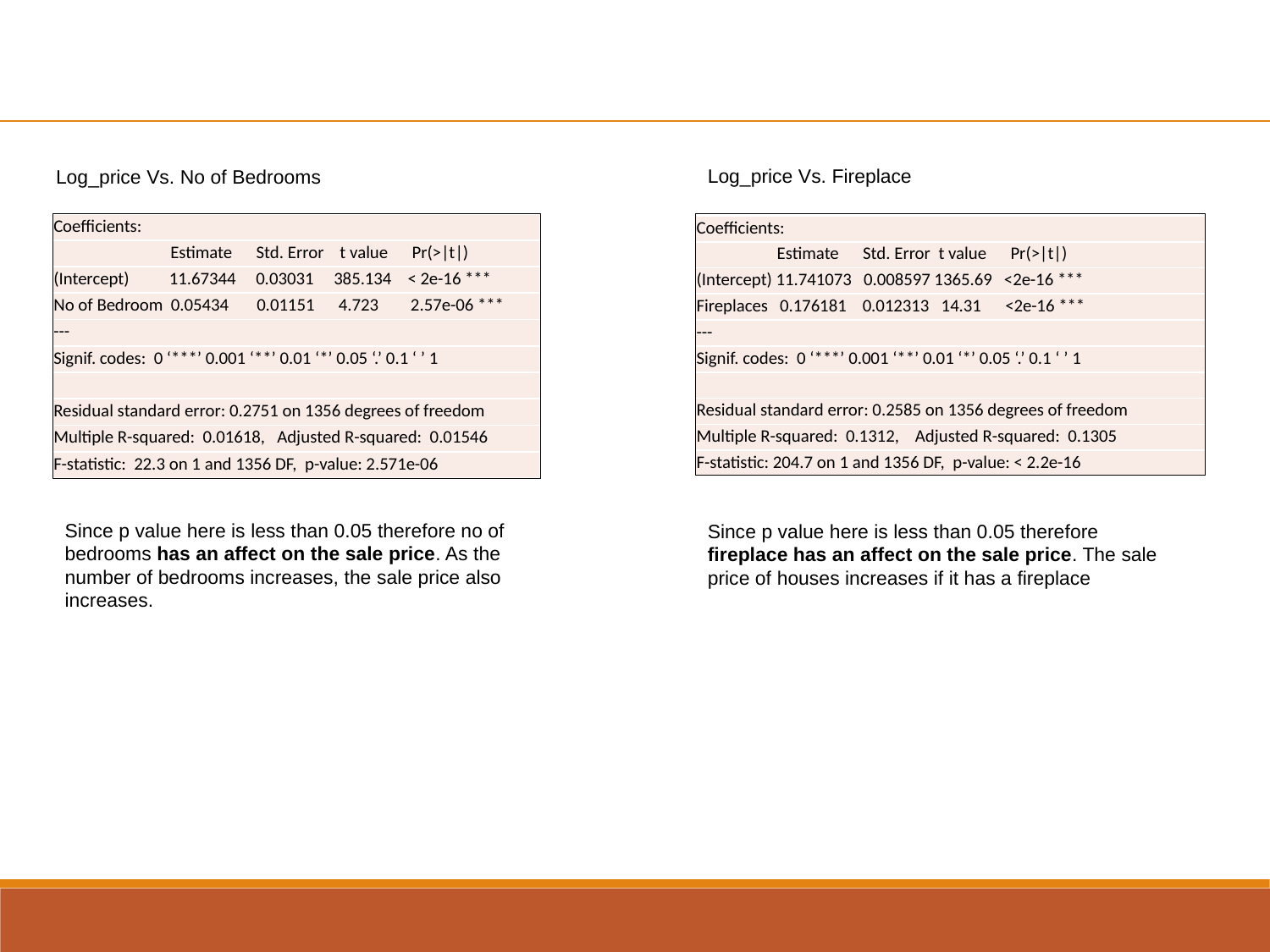

Log_price Vs. Fireplace
Log_price Vs. No of Bedrooms
| Coefficients: |
| --- |
| Estimate Std. Error t value Pr(>|t|) |
| (Intercept) 11.67344 0.03031 385.134 < 2e-16 \*\*\* |
| No of Bedroom 0.05434 0.01151 4.723 2.57e-06 \*\*\* |
| --- |
| Signif. codes: 0 ‘\*\*\*’ 0.001 ‘\*\*’ 0.01 ‘\*’ 0.05 ‘.’ 0.1 ‘ ’ 1 |
|  |
| Residual standard error: 0.2751 on 1356 degrees of freedom |
| Multiple R-squared: 0.01618, Adjusted R-squared: 0.01546 |
| F-statistic: 22.3 on 1 and 1356 DF, p-value: 2.571e-06 |

| Coefficients: |
| --- |
| Estimate Std. Error t value Pr(>|t|) |
| (Intercept) 11.741073 0.008597 1365.69 <2e-16 \*\*\* |
| Fireplaces 0.176181 0.012313 14.31 <2e-16 \*\*\* |
| --- |
| Signif. codes: 0 ‘\*\*\*’ 0.001 ‘\*\*’ 0.01 ‘\*’ 0.05 ‘.’ 0.1 ‘ ’ 1 |
|  |
| Residual standard error: 0.2585 on 1356 degrees of freedom |
| Multiple R-squared: 0.1312, Adjusted R-squared: 0.1305 |
| F-statistic: 204.7 on 1 and 1356 DF, p-value: < 2.2e-16 |
Since p value here is less than 0.05 therefore no of bedrooms has an affect on the sale price. As the number of bedrooms increases, the sale price also increases.
Since p value here is less than 0.05 therefore fireplace has an affect on the sale price. The sale price of houses increases if it has a fireplace